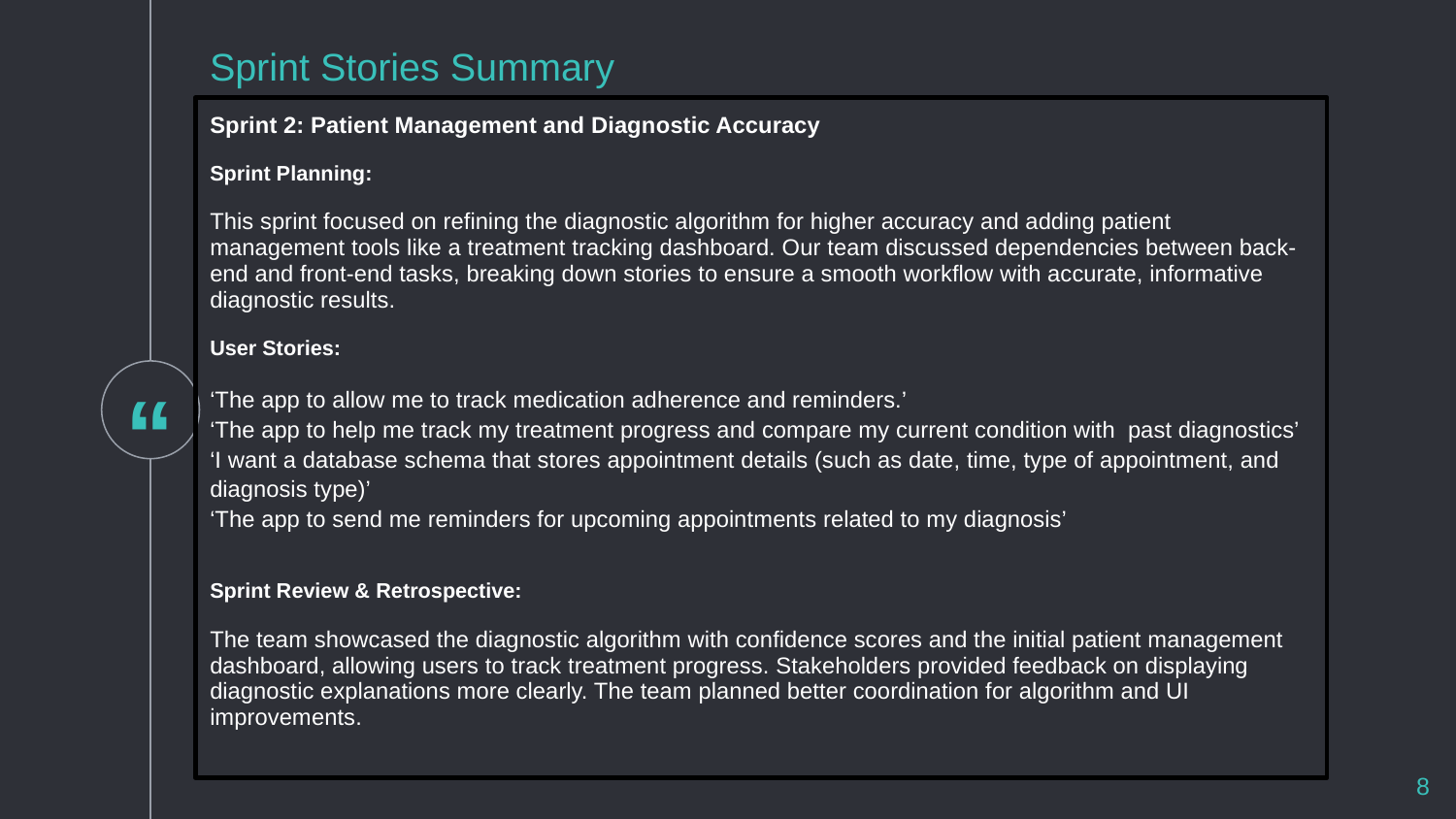

Sprint Stories Summary
Sprint 2: Patient Management and Diagnostic Accuracy

Sprint Planning:

This sprint focused on refining the diagnostic algorithm for higher accuracy and adding patient management tools like a treatment tracking dashboard. Our team discussed dependencies between back-end and front-end tasks, breaking down stories to ensure a smooth workflow with accurate, informative diagnostic results.

User Stories:

‘The app to allow me to track medication adherence and reminders.’
‘The app to help me track my treatment progress and compare my current condition with  past diagnostics’
‘I want a database schema that stores appointment details (such as date, time, type of appointment, and diagnosis type)’
‘The app to send me reminders for upcoming appointments related to my diagnosis’

Sprint Review & Retrospective:

The team showcased the diagnostic algorithm with confidence scores and the initial patient management dashboard, allowing users to track treatment progress. Stakeholders provided feedback on displaying diagnostic explanations more clearly. The team planned better coordination for algorithm and UI improvements.

8